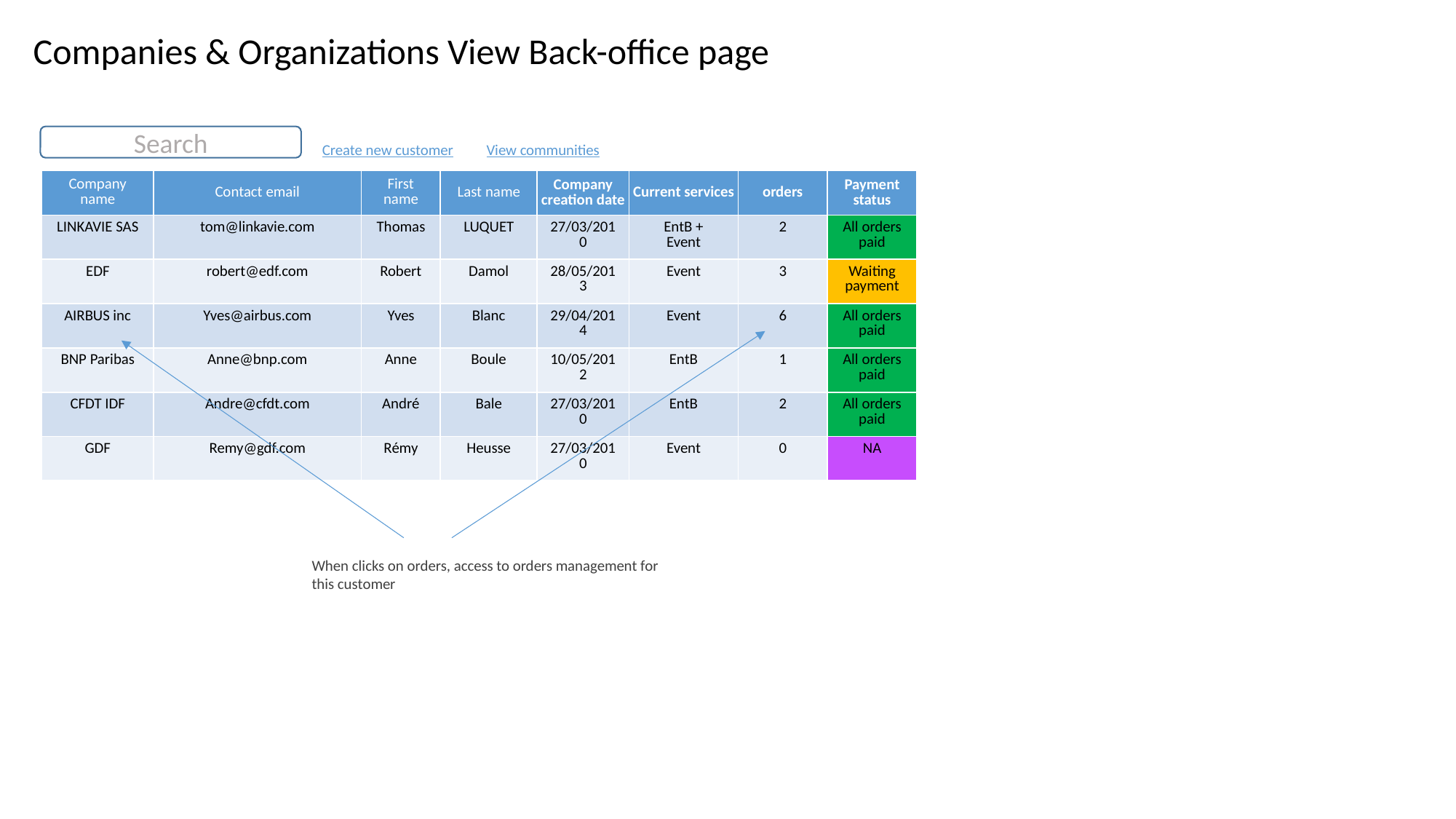

# Companies & Organizations View Back-office page
Search
Create new customer
View communities
| Company name | Contact email | First name | Last name | Company creation date | Current services | orders | Payment status |
| --- | --- | --- | --- | --- | --- | --- | --- |
| LINKAVIE SAS | tom@linkavie.com | Thomas | LUQUET | 27/03/2010 | EntB + Event | 2 | All orders paid |
| EDF | robert@edf.com | Robert | Damol | 28/05/2013 | Event | 3 | Waiting payment |
| AIRBUS inc | Yves@airbus.com | Yves | Blanc | 29/04/2014 | Event | 6 | All orders paid |
| BNP Paribas | Anne@bnp.com | Anne | Boule | 10/05/2012 | EntB | 1 | All orders paid |
| CFDT IDF | Andre@cfdt.com | André | Bale | 27/03/2010 | EntB | 2 | All orders paid |
| GDF | Remy@gdf.com | Rémy | Heusse | 27/03/2010 | Event | 0 | NA |
When clicks on orders, access to orders management for this customer